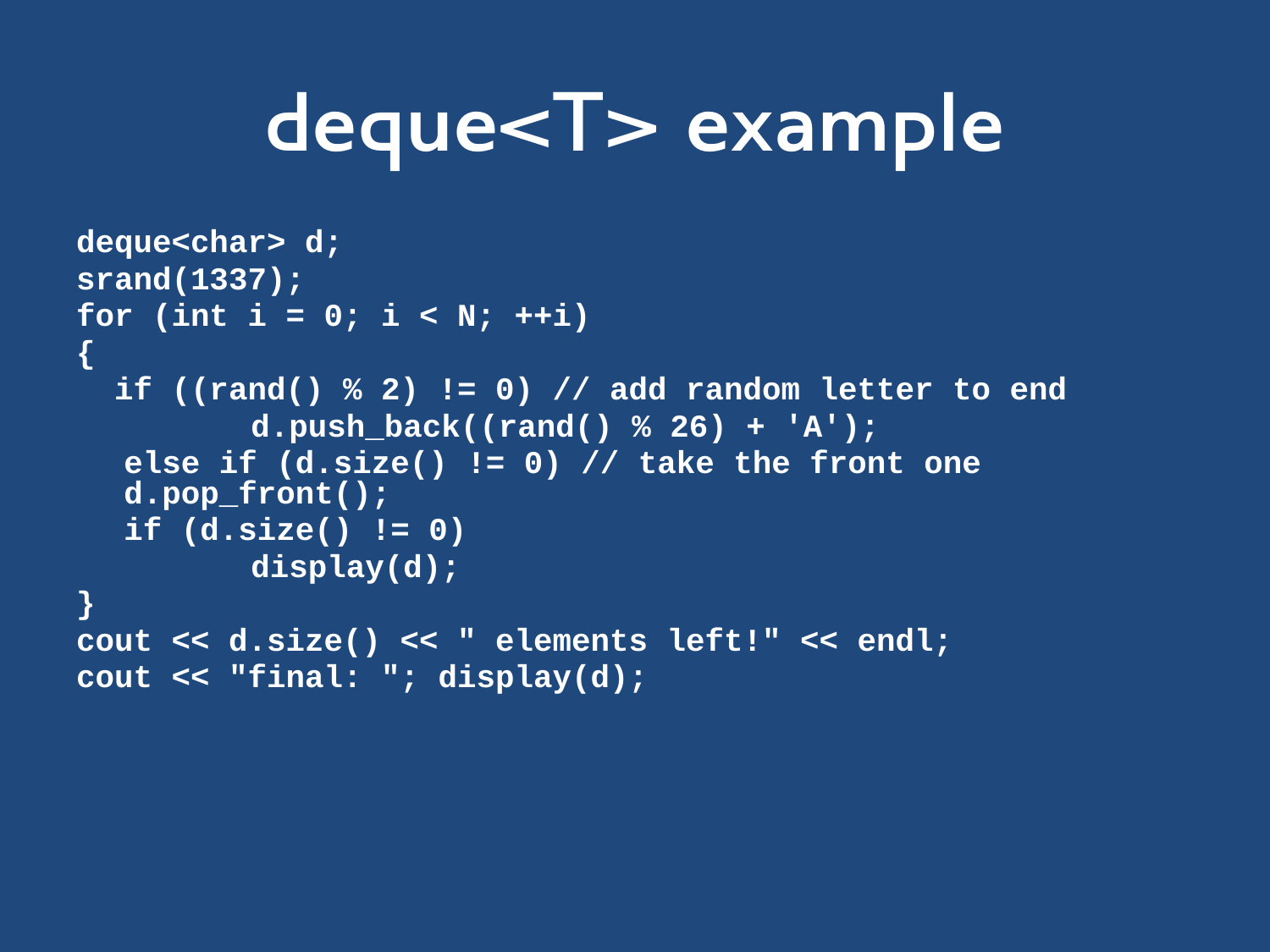

# deque<T> example
deque<char> d;
srand(1337);
for (int i = 0; i < N; ++i)
{
  if ((rand() % 2) != 0) // add random letter to end
		d.push_back((rand() % 26) + 'A');
	else if (d.size() != 0) // take the front one		d.pop_front();
	if (d.size() != 0)
		display(d);
}
cout << d.size() << " elements left!" << endl;
cout << "final: "; display(d);